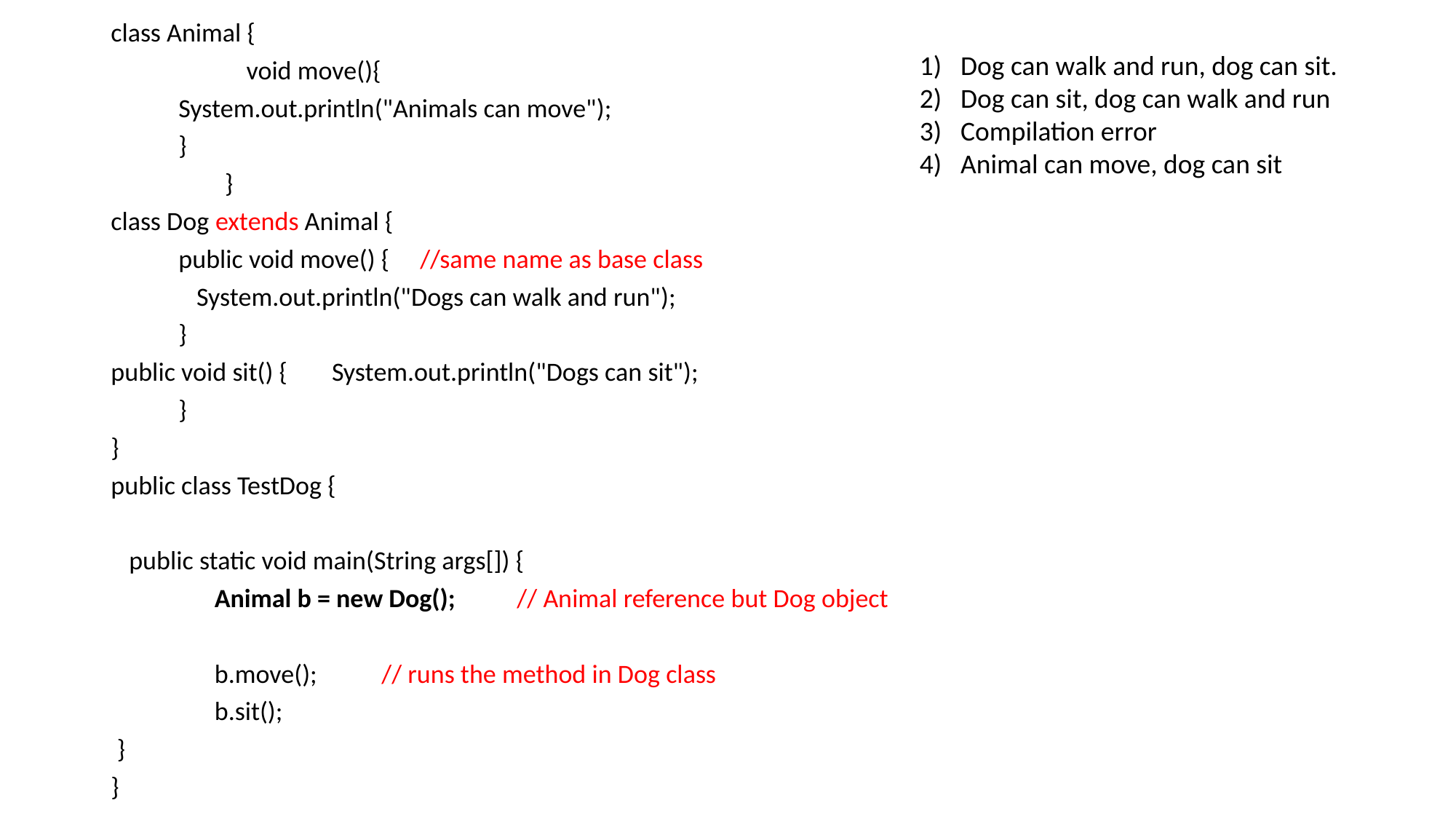

class Animal {
   	      	void move(){
	System.out.println("Animals can move");
		}
                   }
class Dog extends Animal {
   	public void move() {     //same name as base class
   		   System.out.println("Dogs can walk and run");
   			}
public void sit() {		   System.out.println("Dogs can sit");
   			}
}
public class TestDog {

   public static void main(String args[]) {
	      Animal b = new Dog();   		// Animal reference but Dog object

		      b.move();   			// runs the method in Dog class
  		      b.sit();
 }
}
Dog can walk and run, dog can sit.
Dog can sit, dog can walk and run
Compilation error
Animal can move, dog can sit